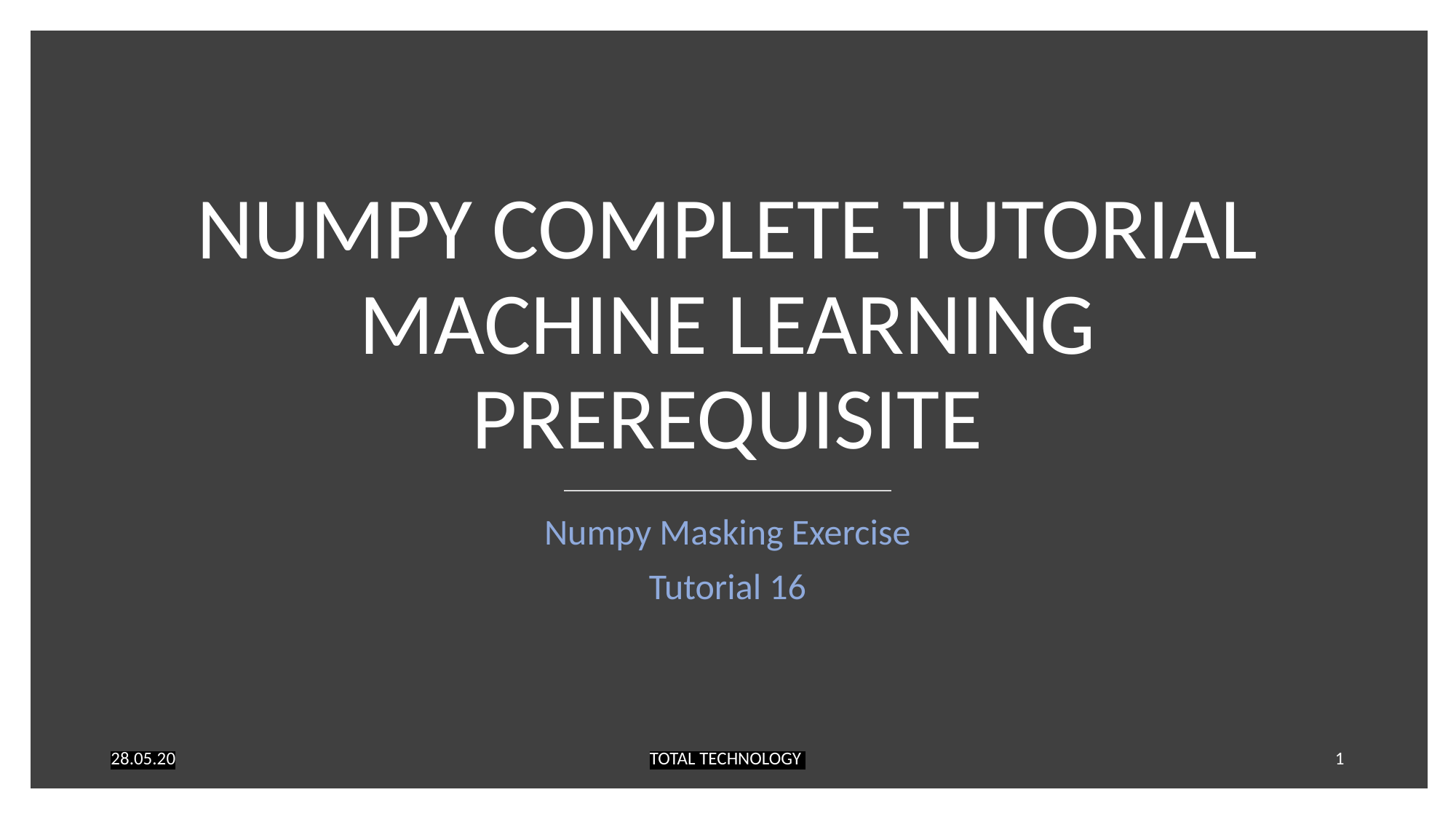

# NUMPY COMPLETE TUTORIAL MACHINE LEARNING PREREQUISITE
Numpy Masking Exercise
Tutorial 16

28.05.20
TOTAL TECHNOLOGY
1